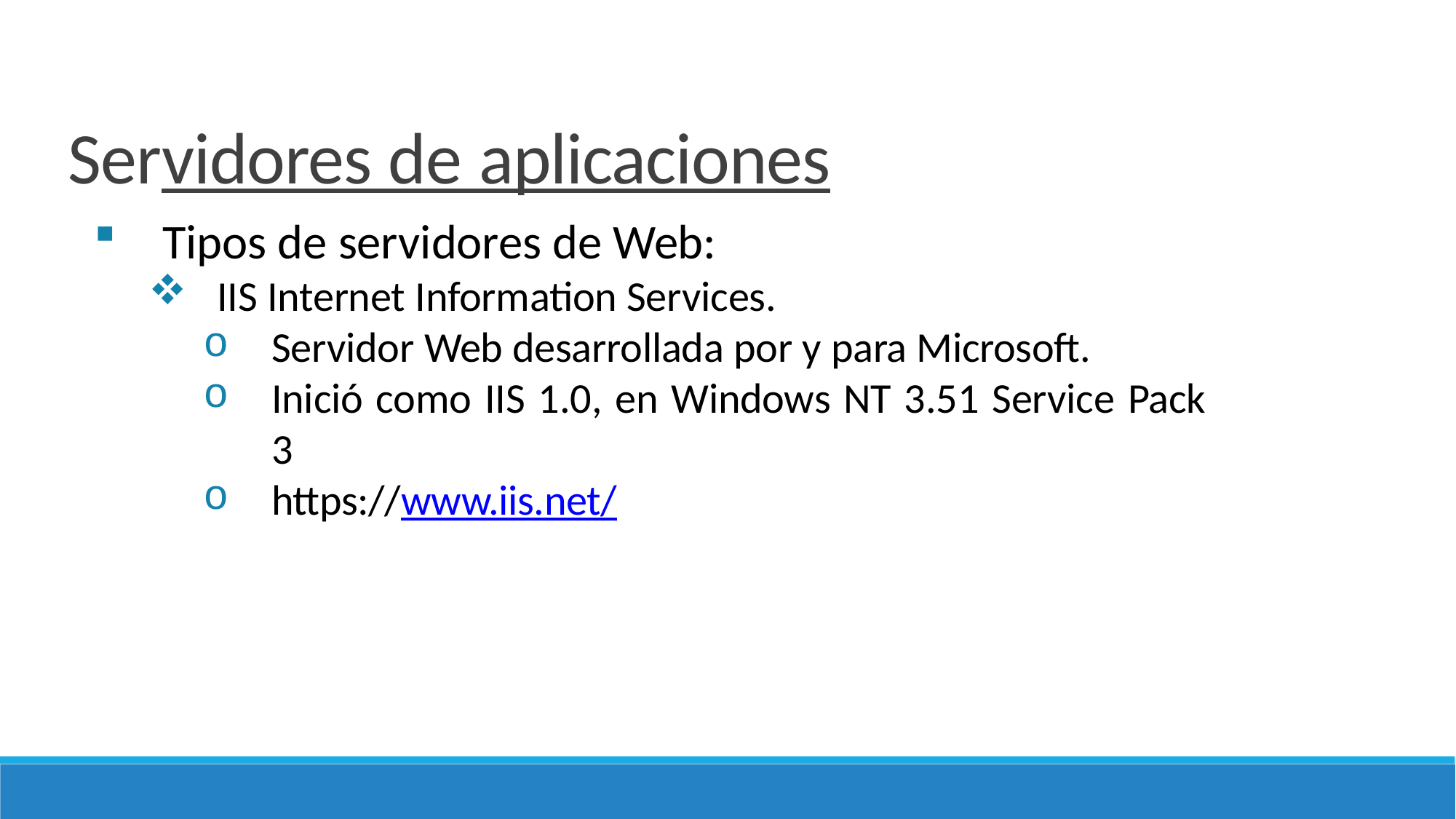

# Servidores de aplicaciones
Tipos de servidores de Web:
IIS Internet Information Services.
Servidor Web desarrollada por y para Microsoft.
Inició como IIS 1.0, en Windows NT 3.51 Service Pack 3
https://www.iis.net/